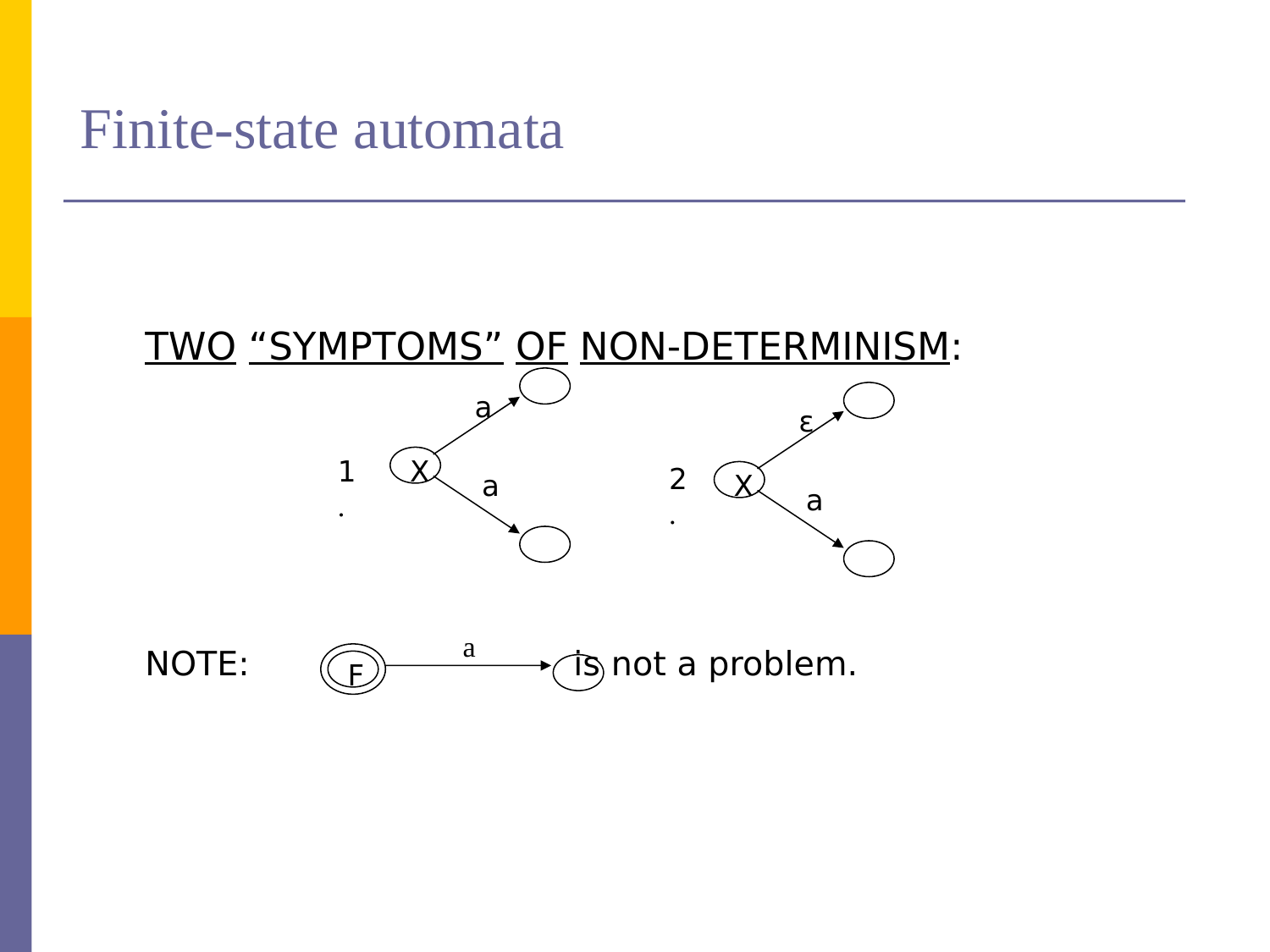

# Finite-state automata

TWO “SYMPTOMS” OF NON-DETERMINISM:

NOTE:   			is not a problem.

a

ε

1.

X
2.
a

X

a

a

F